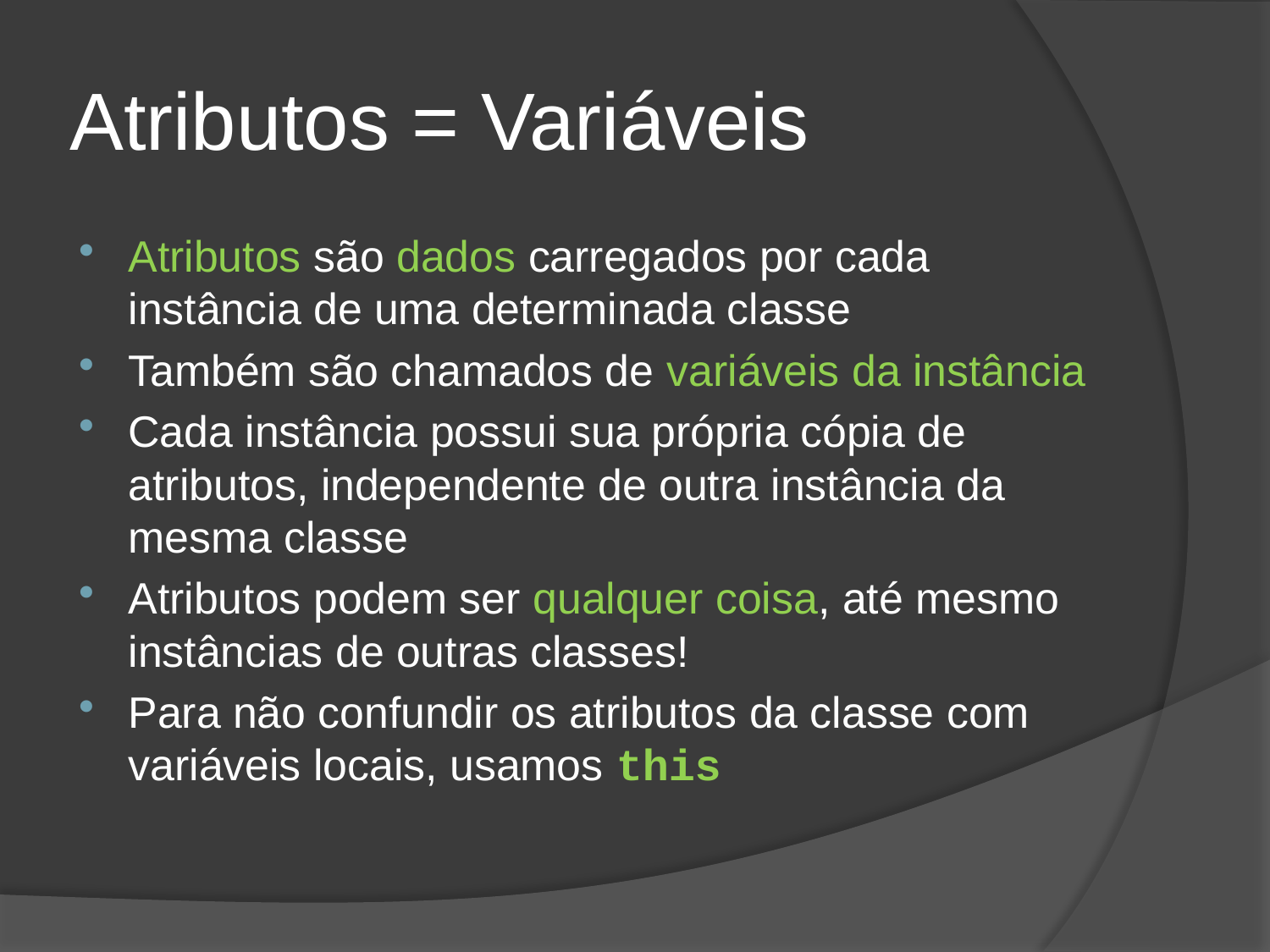

# Atributos = Variáveis
Atributos são dados carregados por cada instância de uma determinada classe
Também são chamados de variáveis da instância
Cada instância possui sua própria cópia de atributos, independente de outra instância da mesma classe
Atributos podem ser qualquer coisa, até mesmo instâncias de outras classes!
Para não confundir os atributos da classe com variáveis locais, usamos this